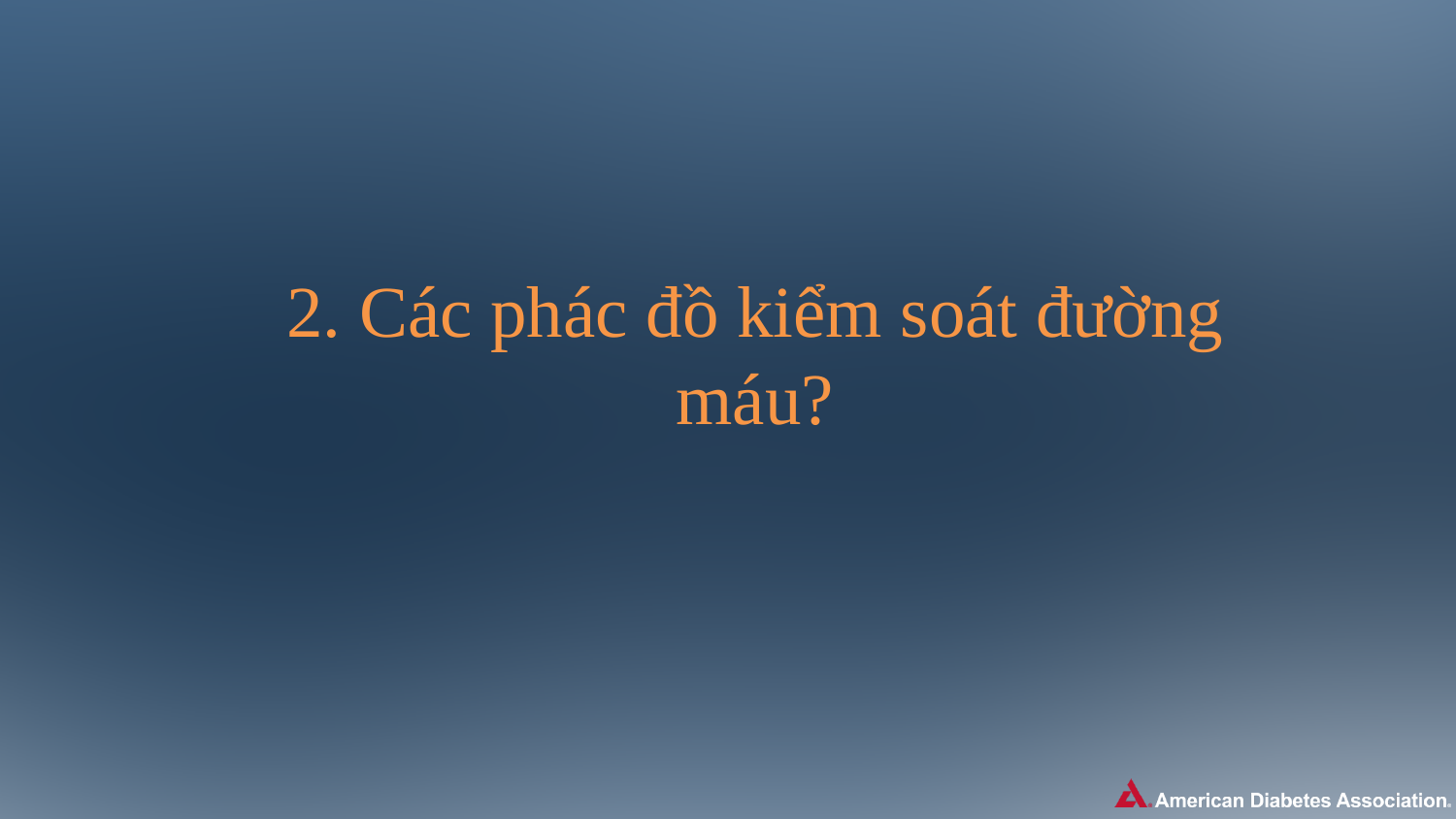

2. Các phác đồ kiểm soát đường máu?